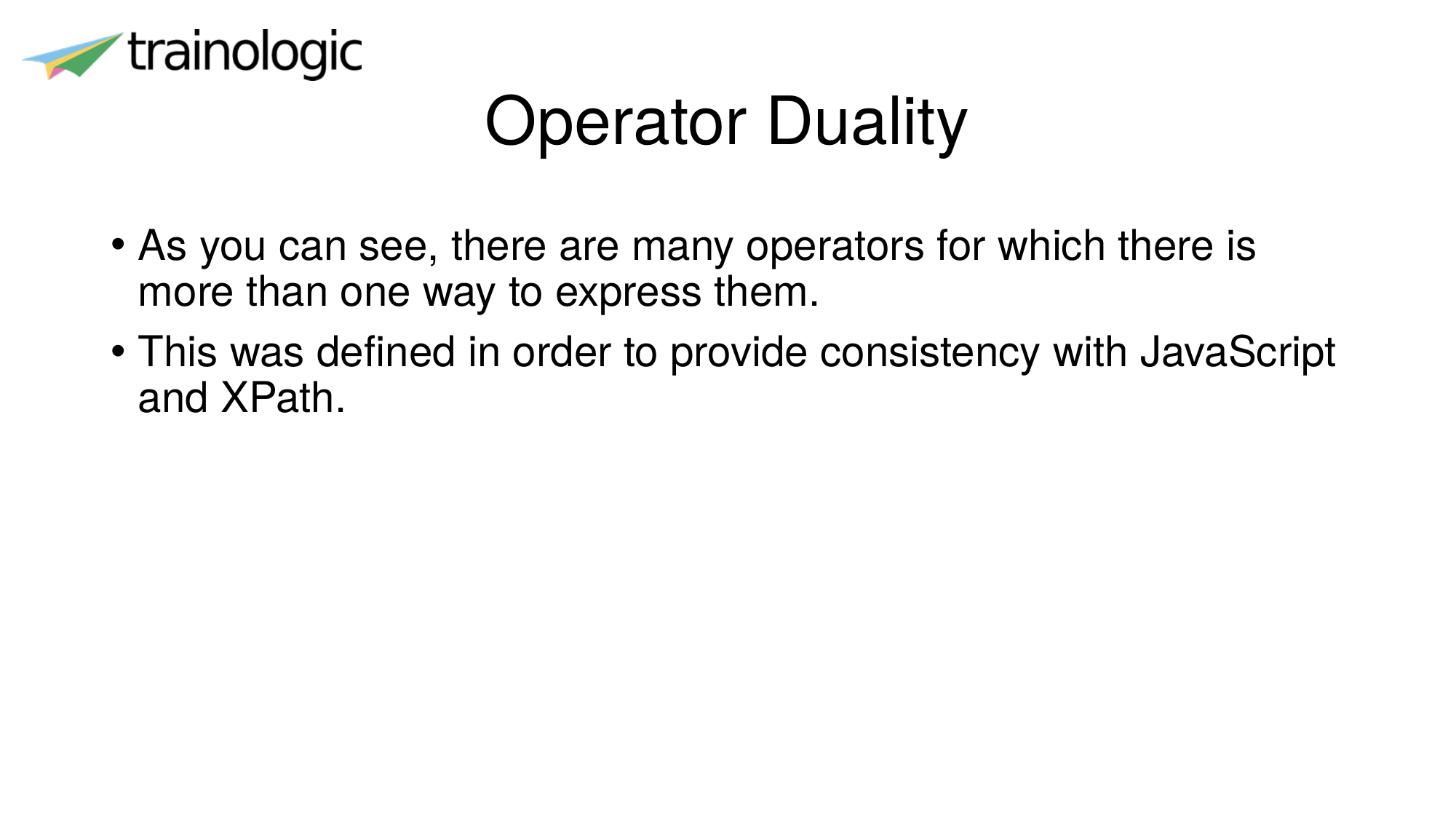

# Operator Duality
As you can see, there are many operators for which there is more than one way to express them.
This was defined in order to provide consistency with JavaScript and XPath.